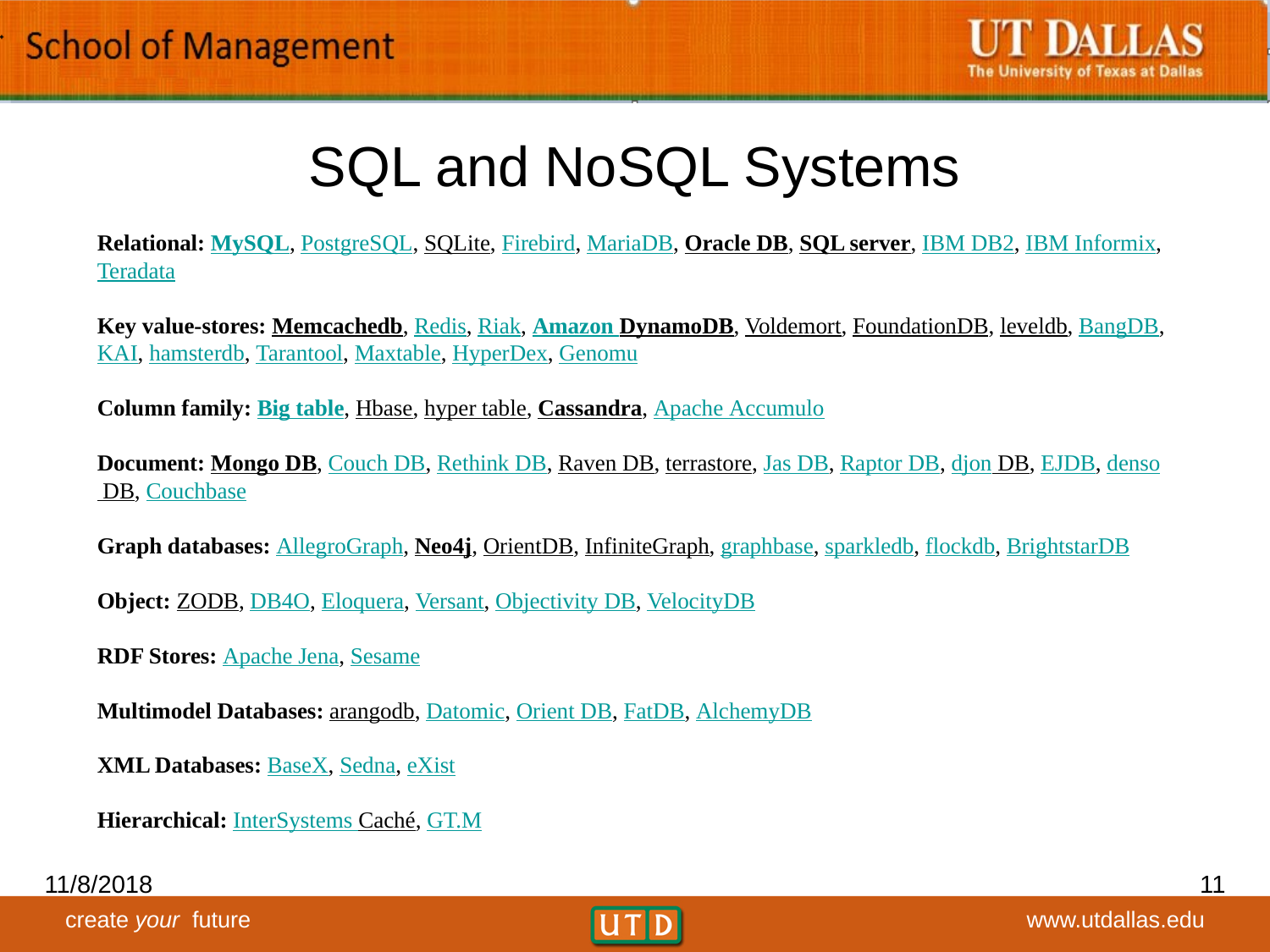

# SQL and NoSQL Systems
Relational: MySQL, PostgreSQL, SQLite, Firebird, MariaDB, Oracle DB, SQL server, IBM DB2, IBM Informix, Teradata

Key value-stores: Memcachedb, Redis, Riak, Amazon DynamoDB, Voldemort, FoundationDB, leveldb, BangDB, KAI, hamsterdb, Tarantool, Maxtable, HyperDex, Genomu

Column family: Big table, Hbase, hyper table, Cassandra, Apache Accumulo

Document: Mongo DB, Couch DB, Rethink DB, Raven DB, terrastore, Jas DB, Raptor DB, djon DB, EJDB, denso DB, Couchbase

Graph databases: AllegroGraph, Neo4j, OrientDB, InfiniteGraph, graphbase, sparkledb, flockdb, BrightstarDB

Object: ZODB, DB4O, Eloquera, Versant, Objectivity DB, VelocityDB

RDF Stores: Apache Jena, Sesame

Multimodel Databases: arangodb, Datomic, Orient DB, FatDB, AlchemyDB

XML Databases: BaseX, Sedna, eXist

Hierarchical: InterSystems Caché, GT.M
11/8/2018
11